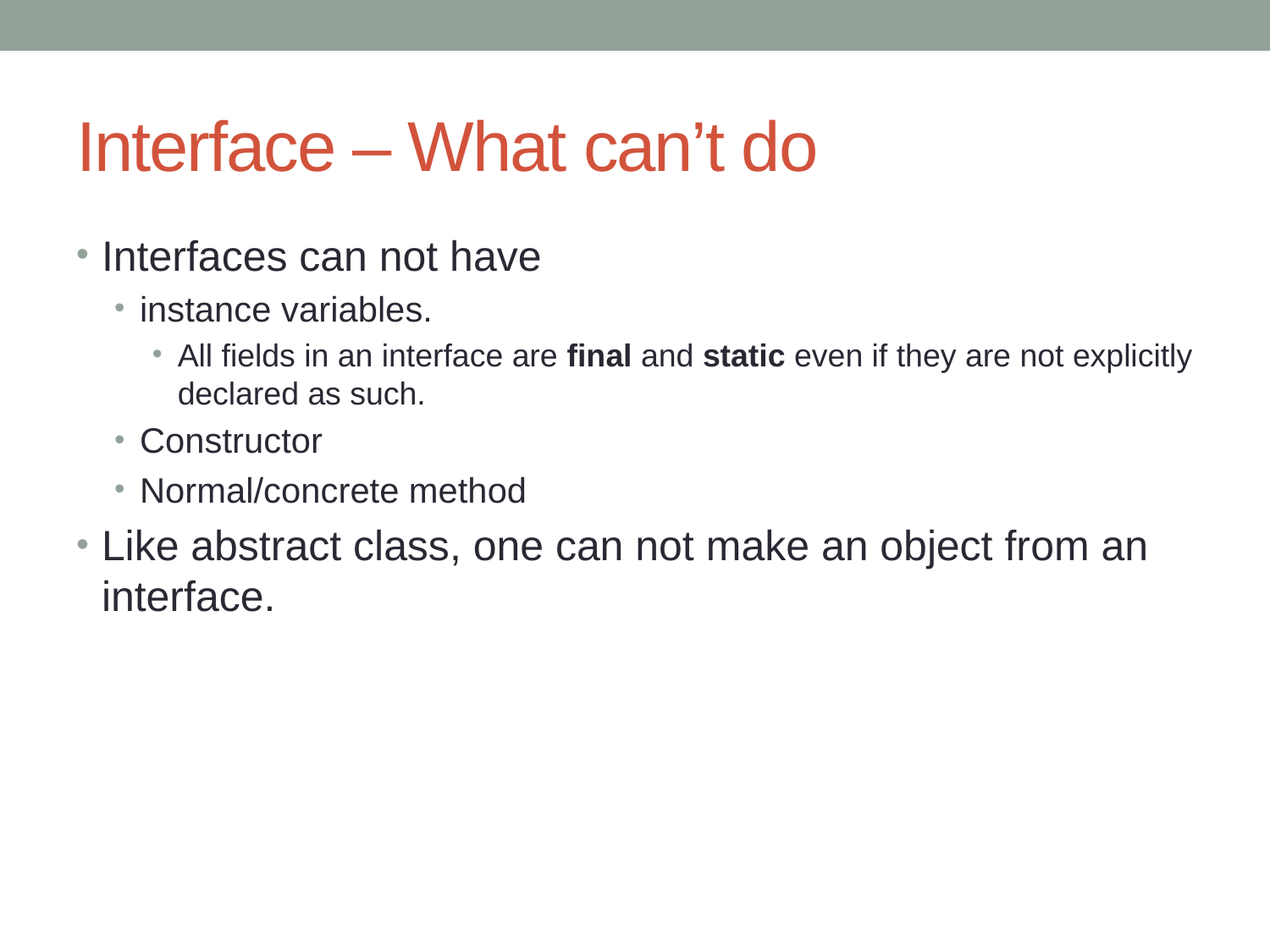

# Interface – What can’t do
Interfaces can not have
instance variables.
All fields in an interface are final and static even if they are not explicitly declared as such.
Constructor
Normal/concrete method
Like abstract class, one can not make an object from an interface.